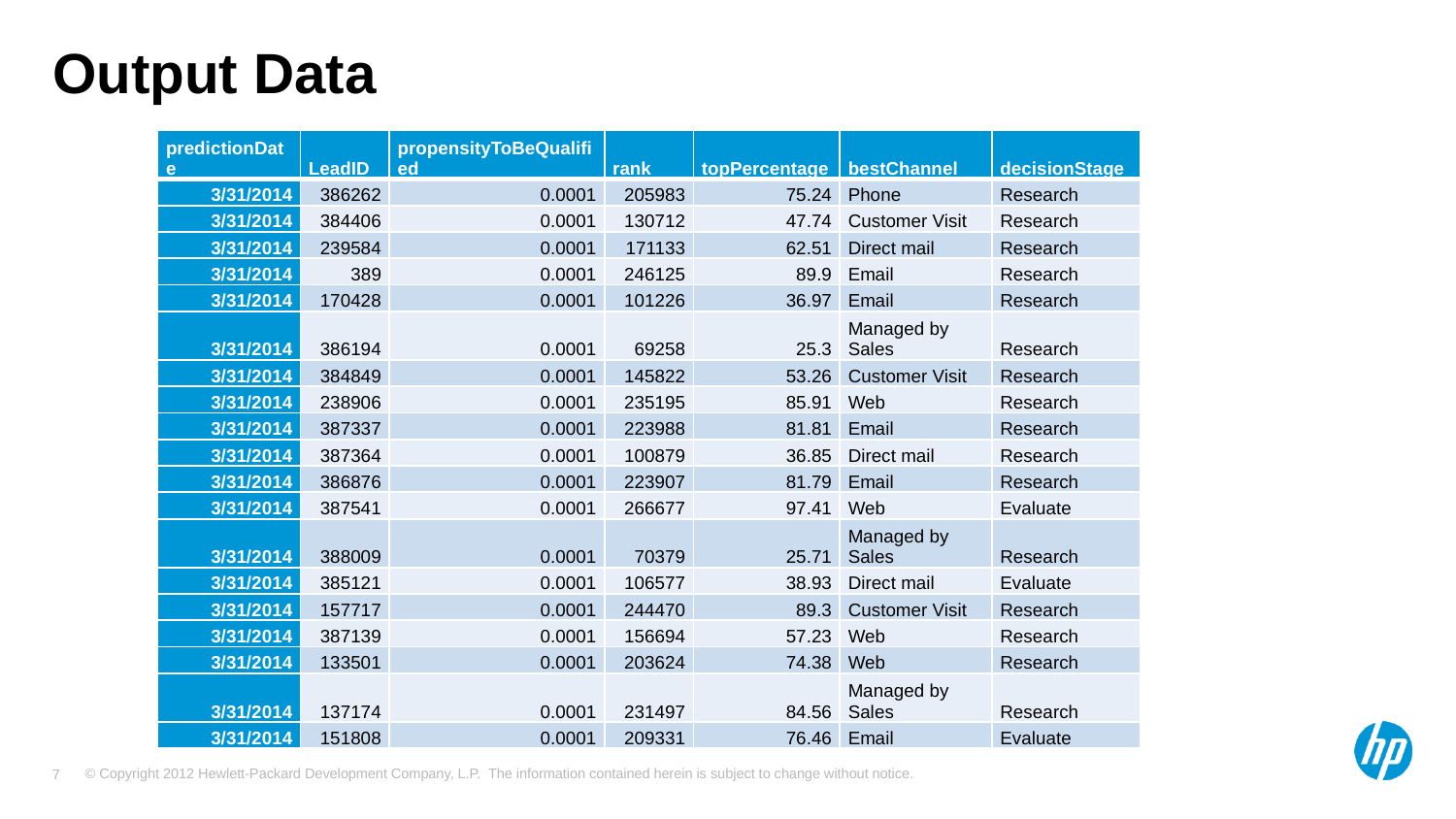

# Output Data
| predictionDate | LeadID | propensityToBeQualified | rank | topPercentage | bestChannel | decisionStage |
| --- | --- | --- | --- | --- | --- | --- |
| 3/31/2014 | 386262 | 0.0001 | 205983 | 75.24 | Phone | Research |
| 3/31/2014 | 384406 | 0.0001 | 130712 | 47.74 | Customer Visit | Research |
| 3/31/2014 | 239584 | 0.0001 | 171133 | 62.51 | Direct mail | Research |
| 3/31/2014 | 389 | 0.0001 | 246125 | 89.9 | Email | Research |
| 3/31/2014 | 170428 | 0.0001 | 101226 | 36.97 | Email | Research |
| 3/31/2014 | 386194 | 0.0001 | 69258 | 25.3 | Managed by Sales | Research |
| 3/31/2014 | 384849 | 0.0001 | 145822 | 53.26 | Customer Visit | Research |
| 3/31/2014 | 238906 | 0.0001 | 235195 | 85.91 | Web | Research |
| 3/31/2014 | 387337 | 0.0001 | 223988 | 81.81 | Email | Research |
| 3/31/2014 | 387364 | 0.0001 | 100879 | 36.85 | Direct mail | Research |
| 3/31/2014 | 386876 | 0.0001 | 223907 | 81.79 | Email | Research |
| 3/31/2014 | 387541 | 0.0001 | 266677 | 97.41 | Web | Evaluate |
| 3/31/2014 | 388009 | 0.0001 | 70379 | 25.71 | Managed by Sales | Research |
| 3/31/2014 | 385121 | 0.0001 | 106577 | 38.93 | Direct mail | Evaluate |
| 3/31/2014 | 157717 | 0.0001 | 244470 | 89.3 | Customer Visit | Research |
| 3/31/2014 | 387139 | 0.0001 | 156694 | 57.23 | Web | Research |
| 3/31/2014 | 133501 | 0.0001 | 203624 | 74.38 | Web | Research |
| 3/31/2014 | 137174 | 0.0001 | 231497 | 84.56 | Managed by Sales | Research |
| 3/31/2014 | 151808 | 0.0001 | 209331 | 76.46 | Email | Evaluate |